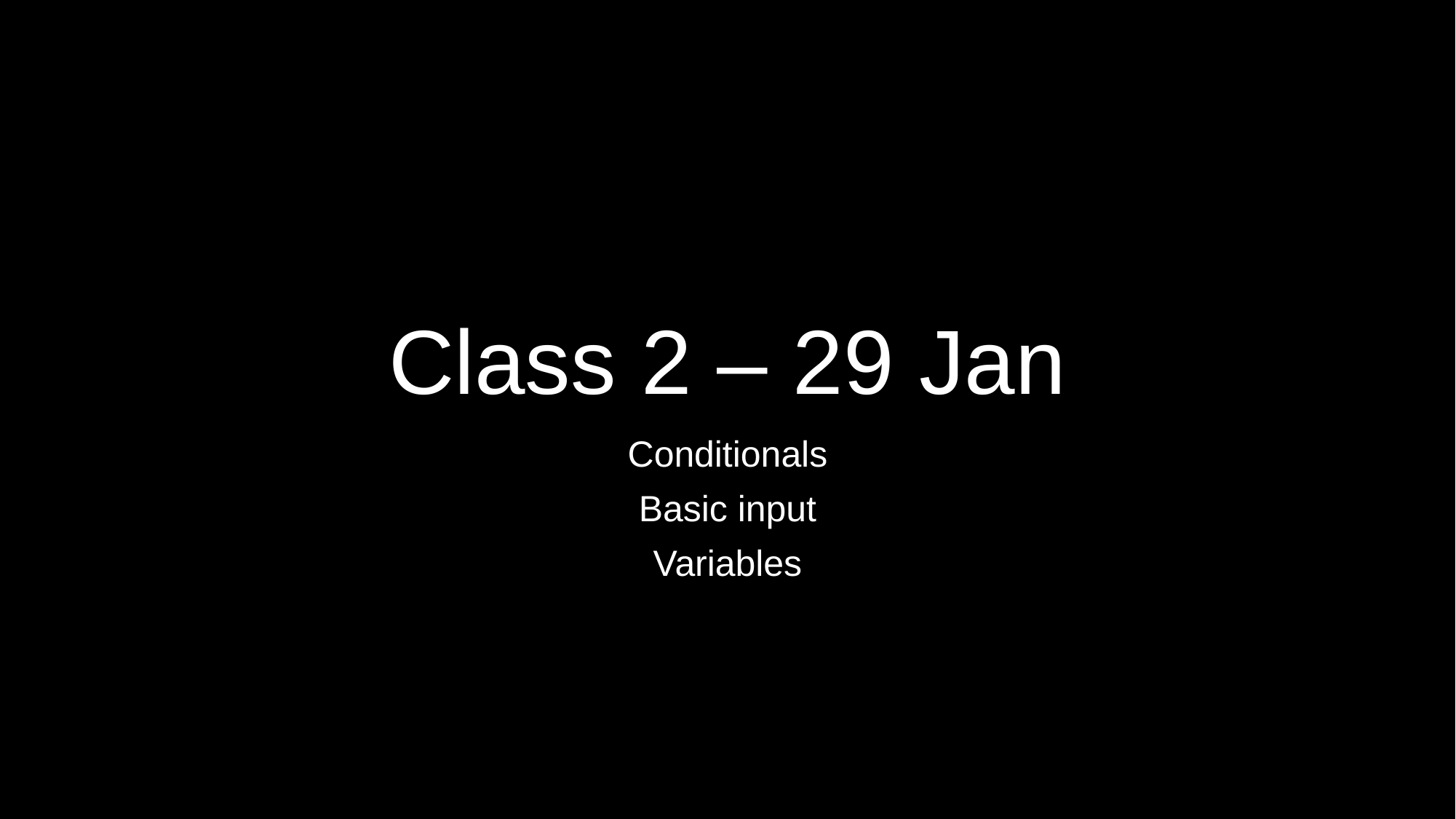

# Class 2 – 29 Jan
Conditionals
Basic input
Variables